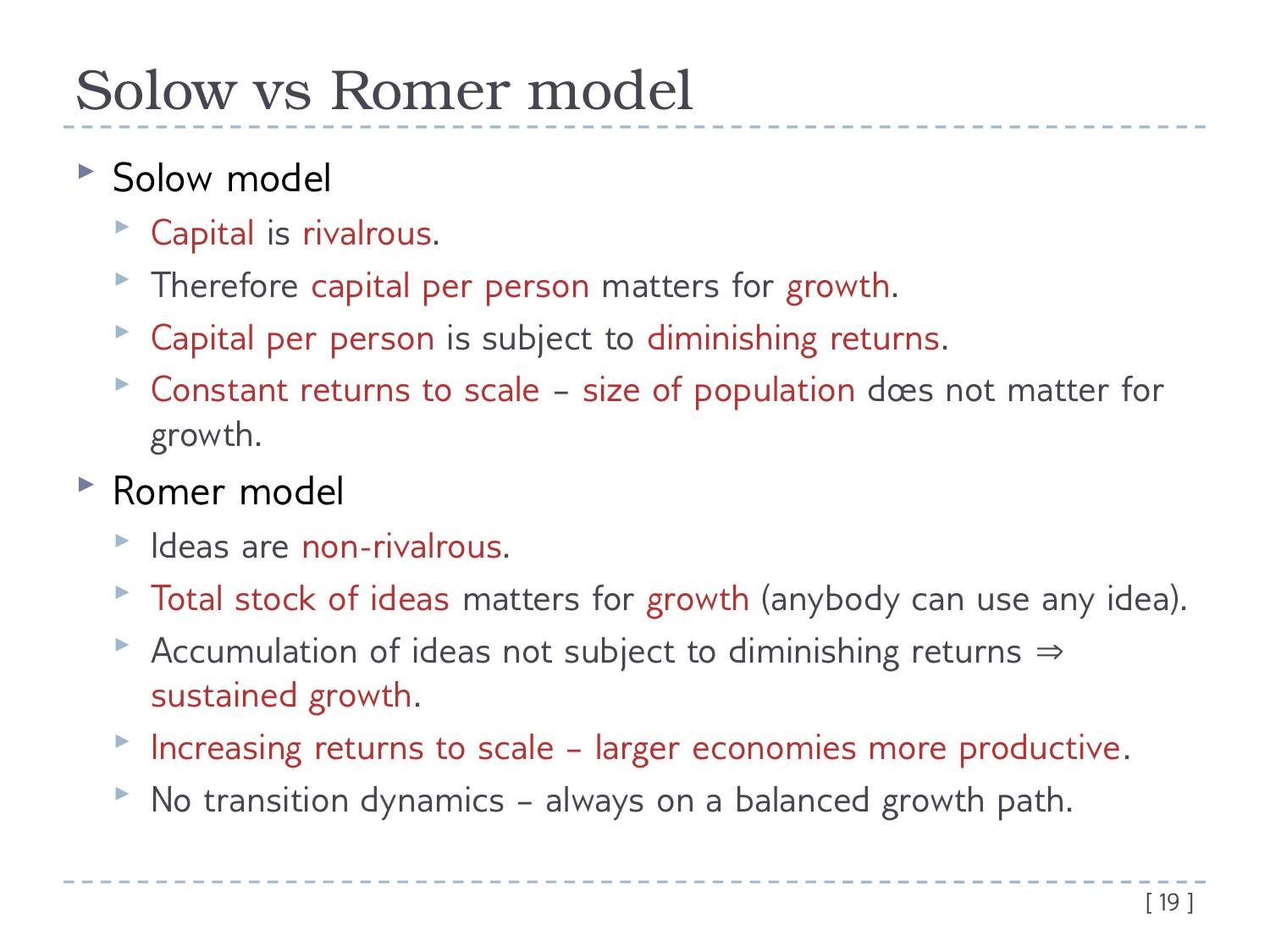

# Solow vs Romer model
Solow model
Capital is rivalrous.
Therefore capital per person matters for growth.
Capital per person is subject to diminishing returns.
Constant returns to scale – size of population does not matter for growth.
Romer model
Ideas are non-rivalrous.
Total stock of ideas matters for growth (anybody can use any idea).
Accumulation of ideas not subject to diminishing returns ⇒ sustained growth.
Increasing returns to scale – larger economies more productive.
No transition dynamics – always on a balanced growth path.
[ 19 ]